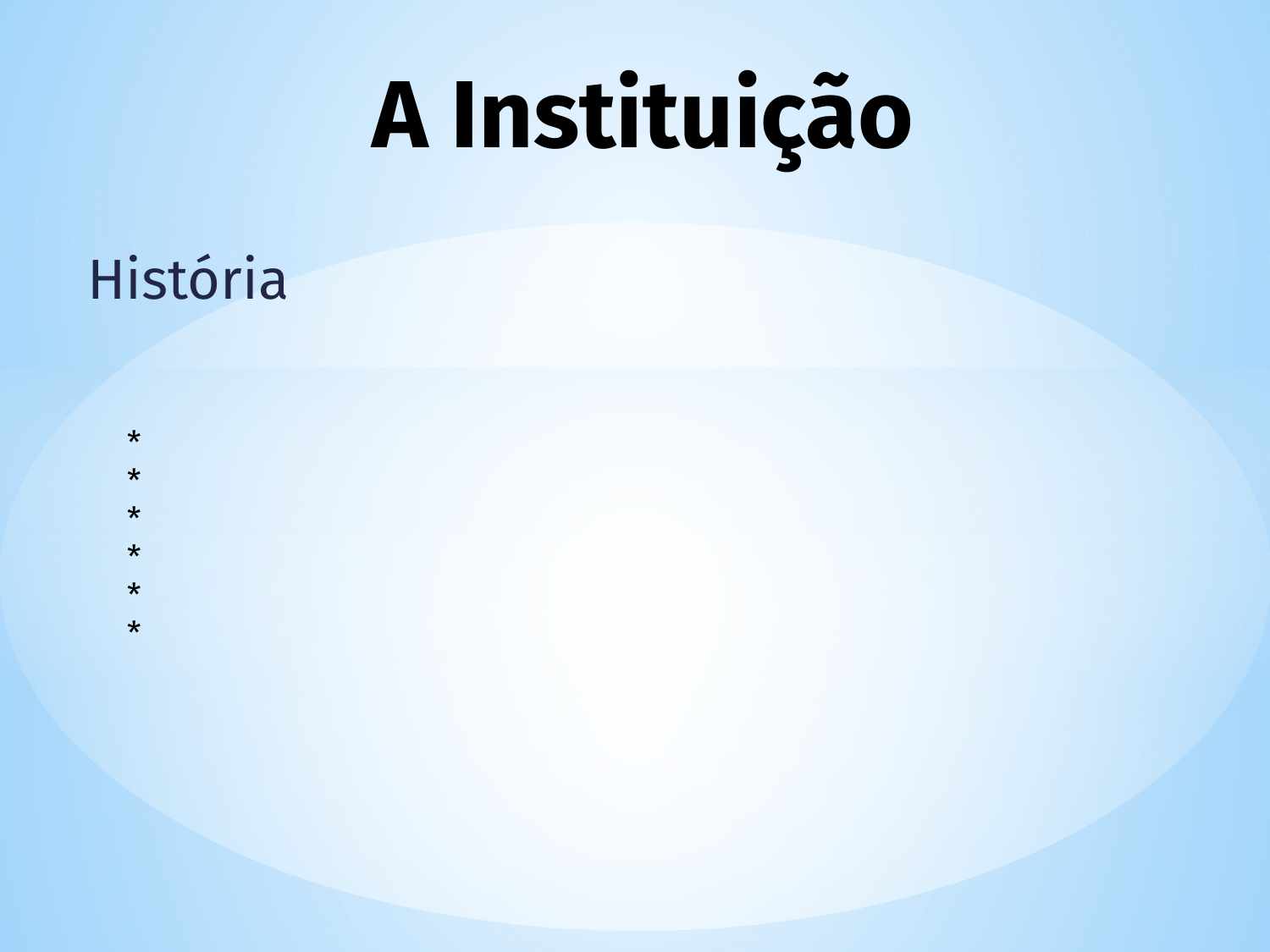

# A Instituição
História

*
*
*
*
*
*